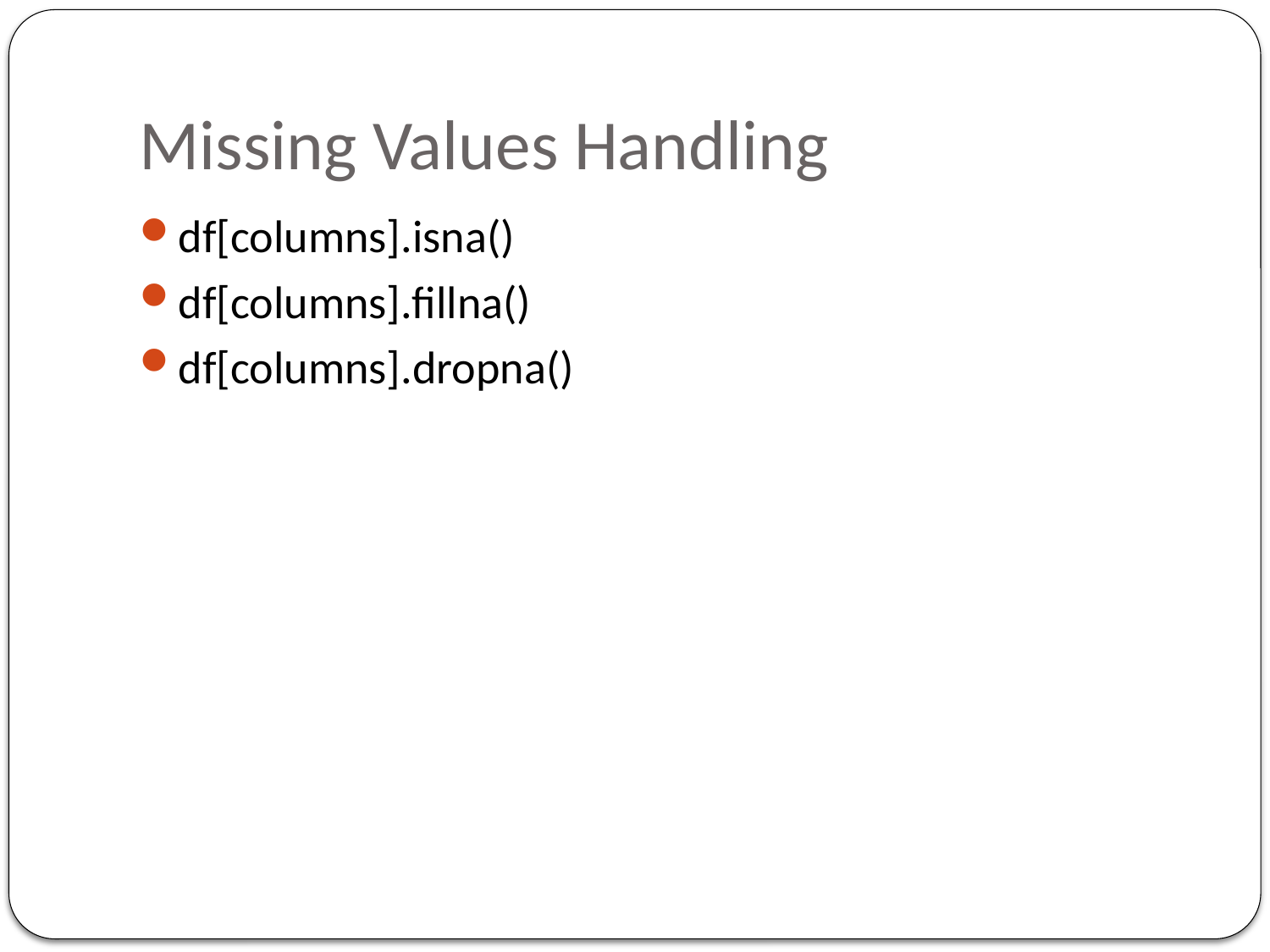

# Missing Values Handling
df[columns].isna()
df[columns].fillna()
df[columns].dropna()